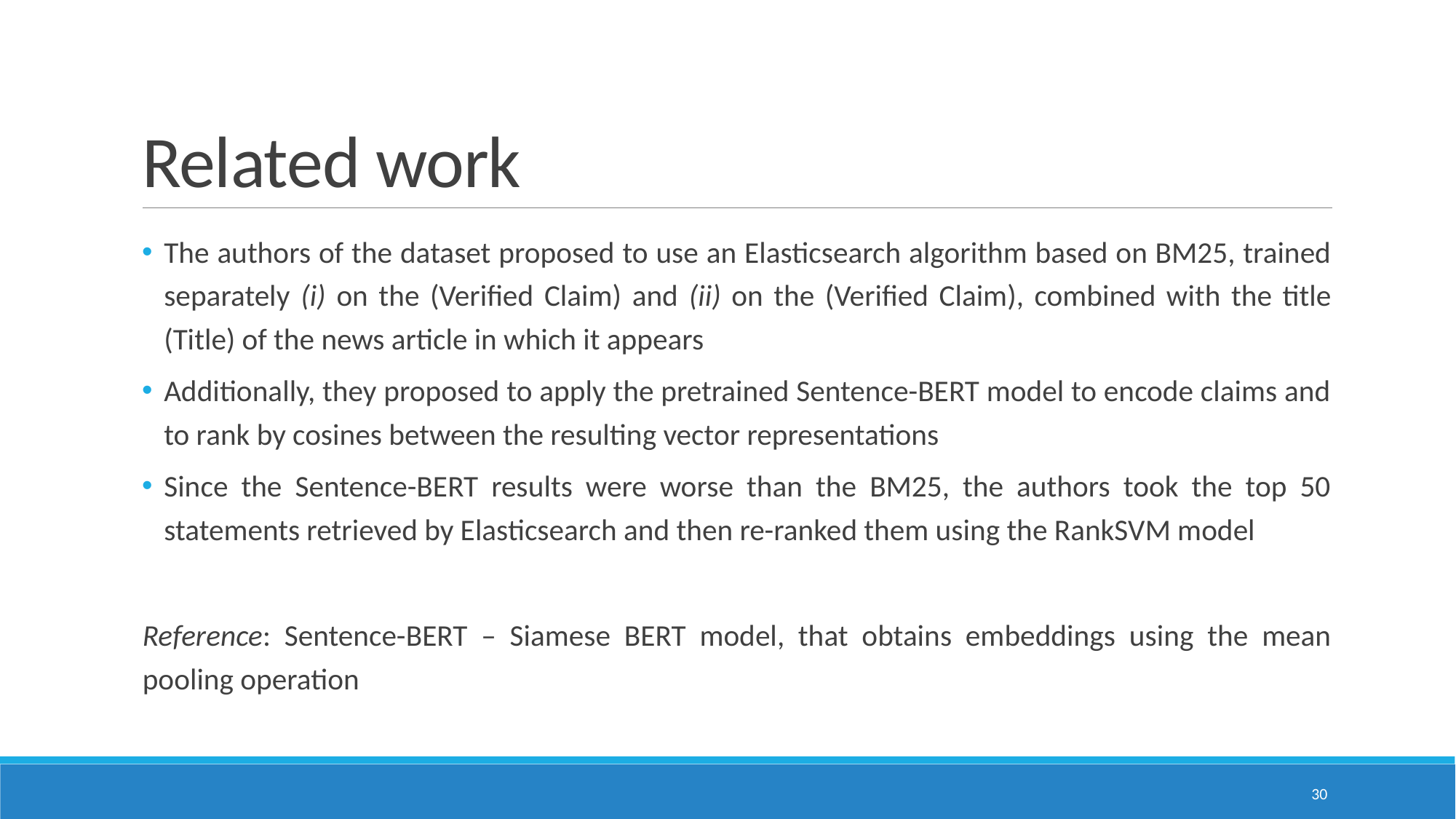

# Related work
The authors of the dataset proposed to use an Elasticsearch algorithm based on BM25, trained separately (i) on the (Verified Claim) and (ii) on the (Verified Claim), combined with the title (Title) of the news article in which it appears
Additionally, they proposed to apply the pretrained Sentence-BERT model to encode claims and to rank by cosines between the resulting vector representations
Since the Sentence-BERT results were worse than the BM25, the authors took the top 50 statements retrieved by Elasticsearch and then re-ranked them using the RankSVM model

Reference: Sentence-BERT – Siamese BERT model, that obtains embeddings using the mean pooling operation
30